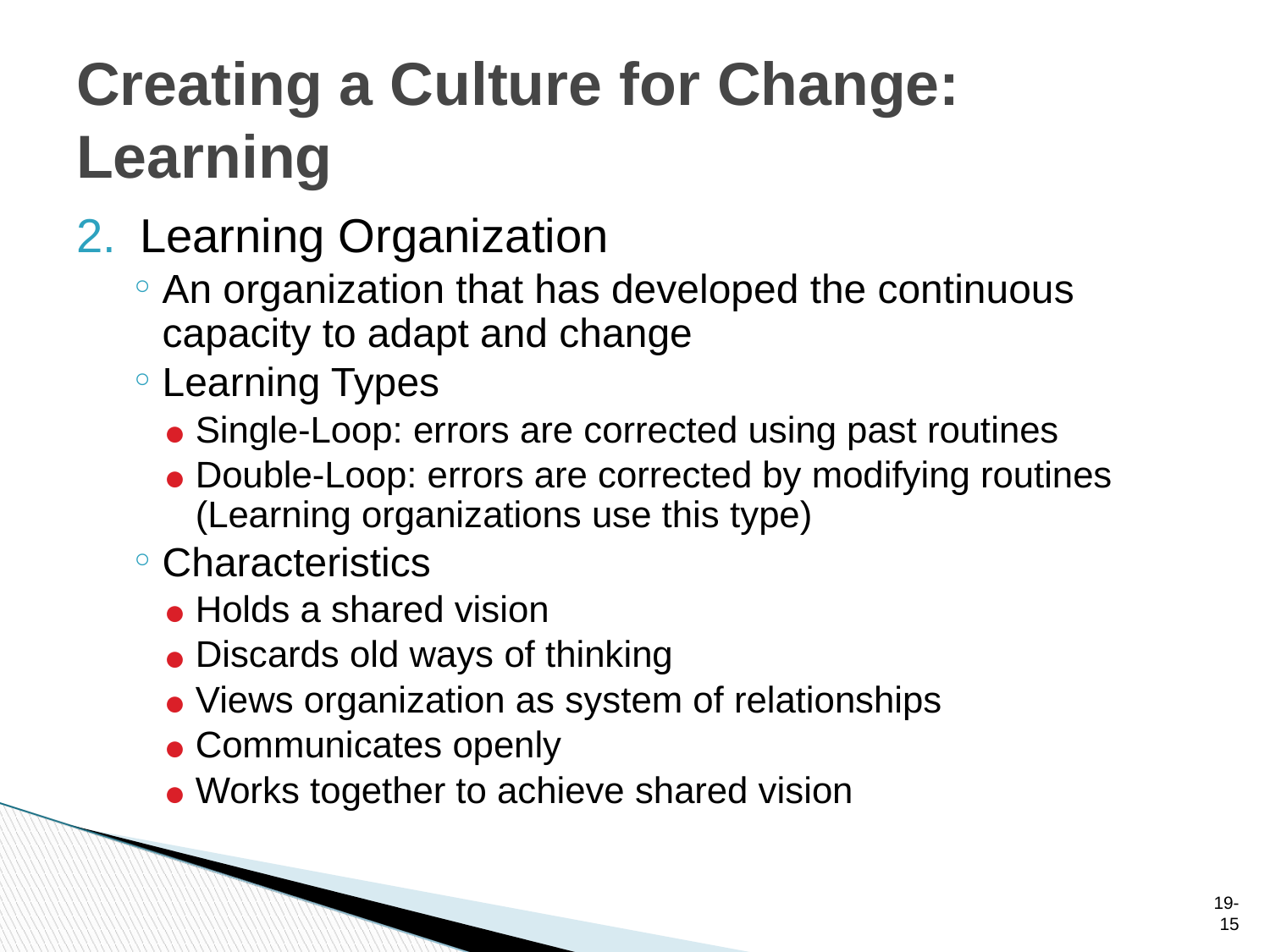

Creating a Culture for Change: Learning
Learning Organization
An organization that has developed the continuous capacity to adapt and change
Learning Types
Single-Loop: errors are corrected using past routines
Double-Loop: errors are corrected by modifying routines (Learning organizations use this type)
Characteristics
Holds a shared vision
Discards old ways of thinking
Views organization as system of relationships
Communicates openly
Works together to achieve shared vision

19-15